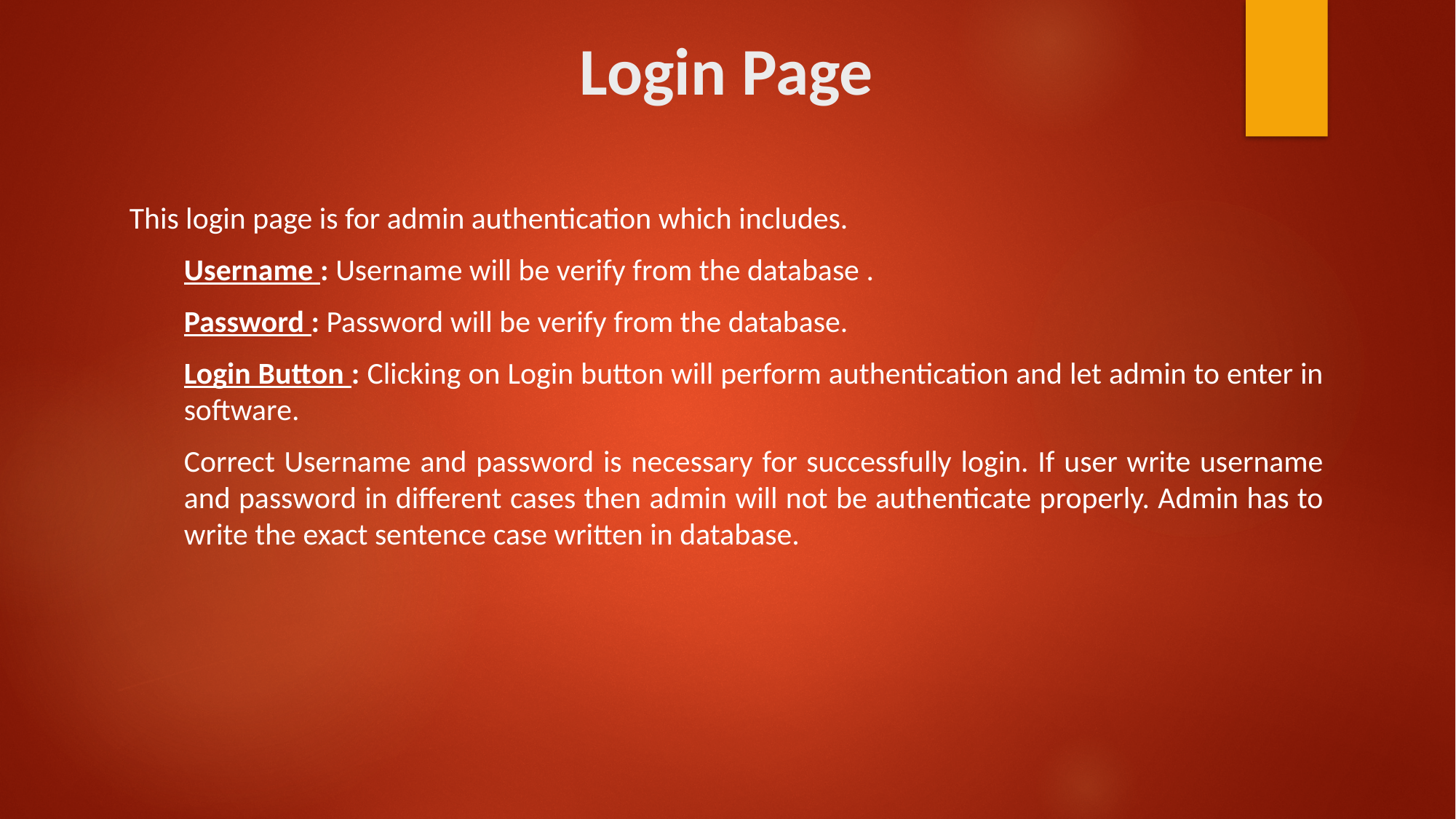

# Login Page
This login page is for admin authentication which includes.
Username : Username will be verify from the database .
Password : Password will be verify from the database.
Login Button : Clicking on Login button will perform authentication and let admin to enter in software.
Correct Username and password is necessary for successfully login. If user write username and password in different cases then admin will not be authenticate properly. Admin has to write the exact sentence case written in database.